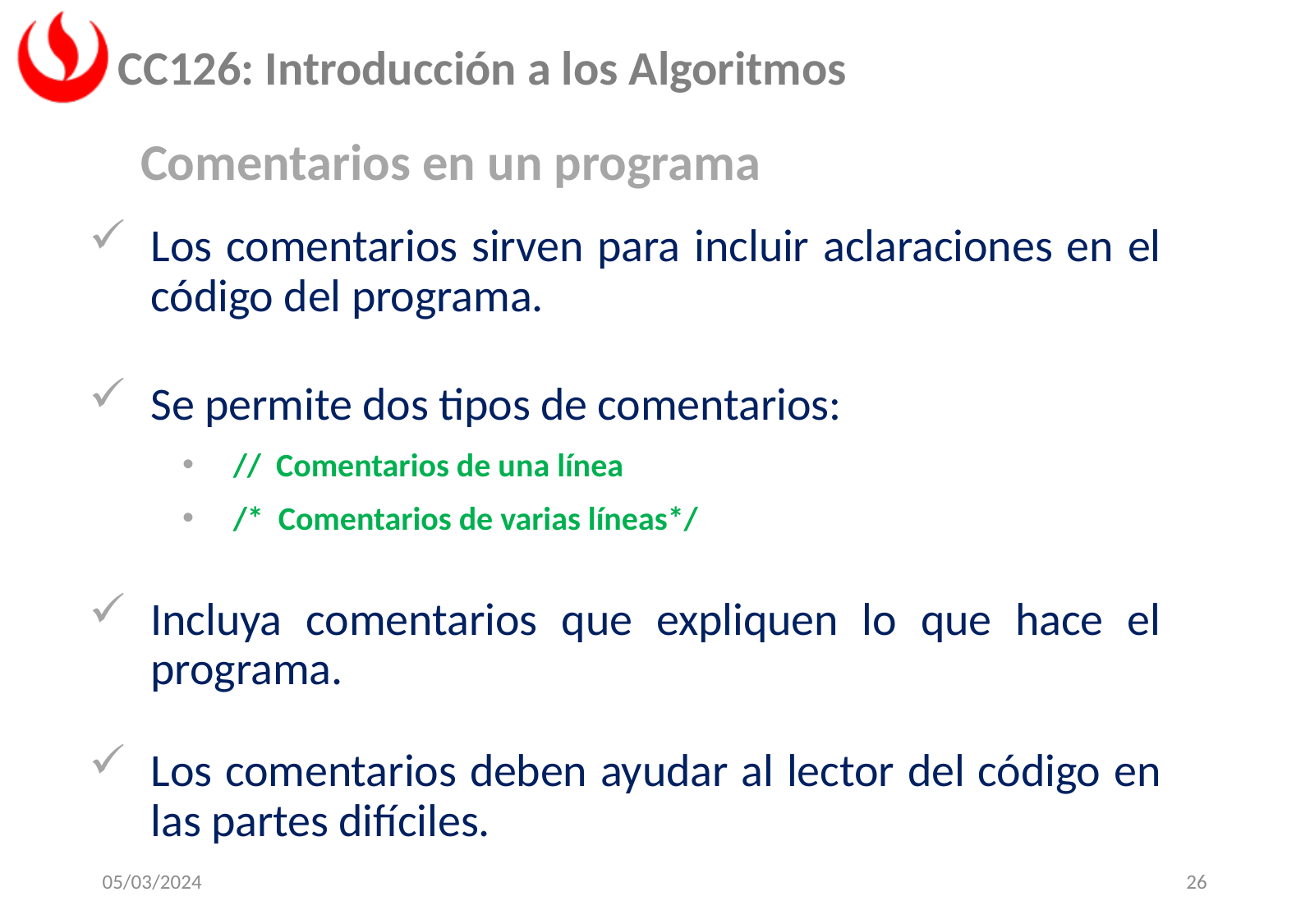

Comentarios en un programa
Los comentarios sirven para incluir aclaraciones en el código del programa.

Se permite dos tipos de comentarios:
//  Comentarios de una línea
/*  Comentarios de varias líneas*/

Incluya comentarios que expliquen lo que hace el programa.

Los comentarios deben ayudar al lector del código en las partes difíciles.
05/03/2024
26